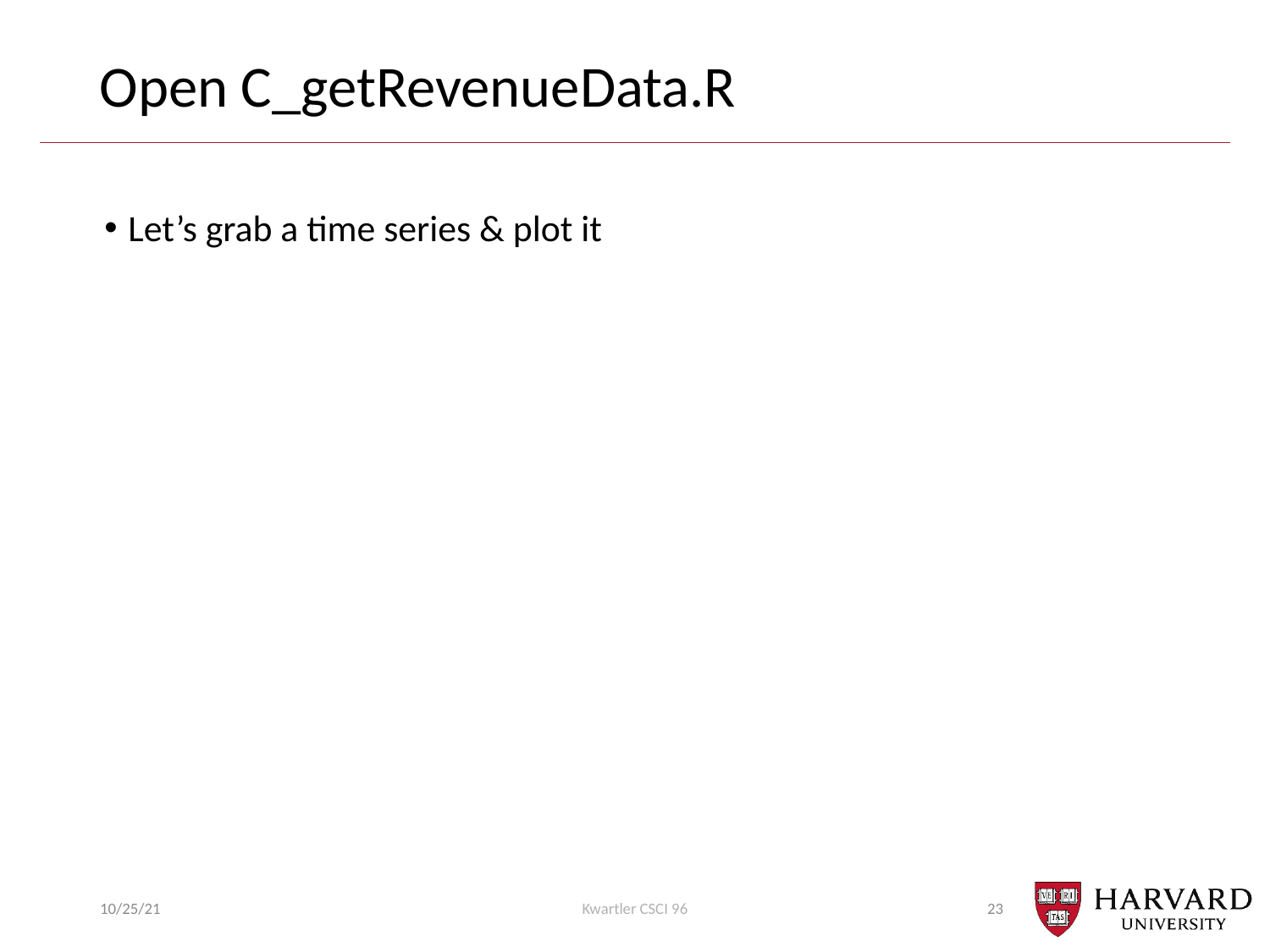

# Open C_getRevenueData.R
Let’s grab a time series & plot it
10/25/21
Kwartler CSCI 96
23